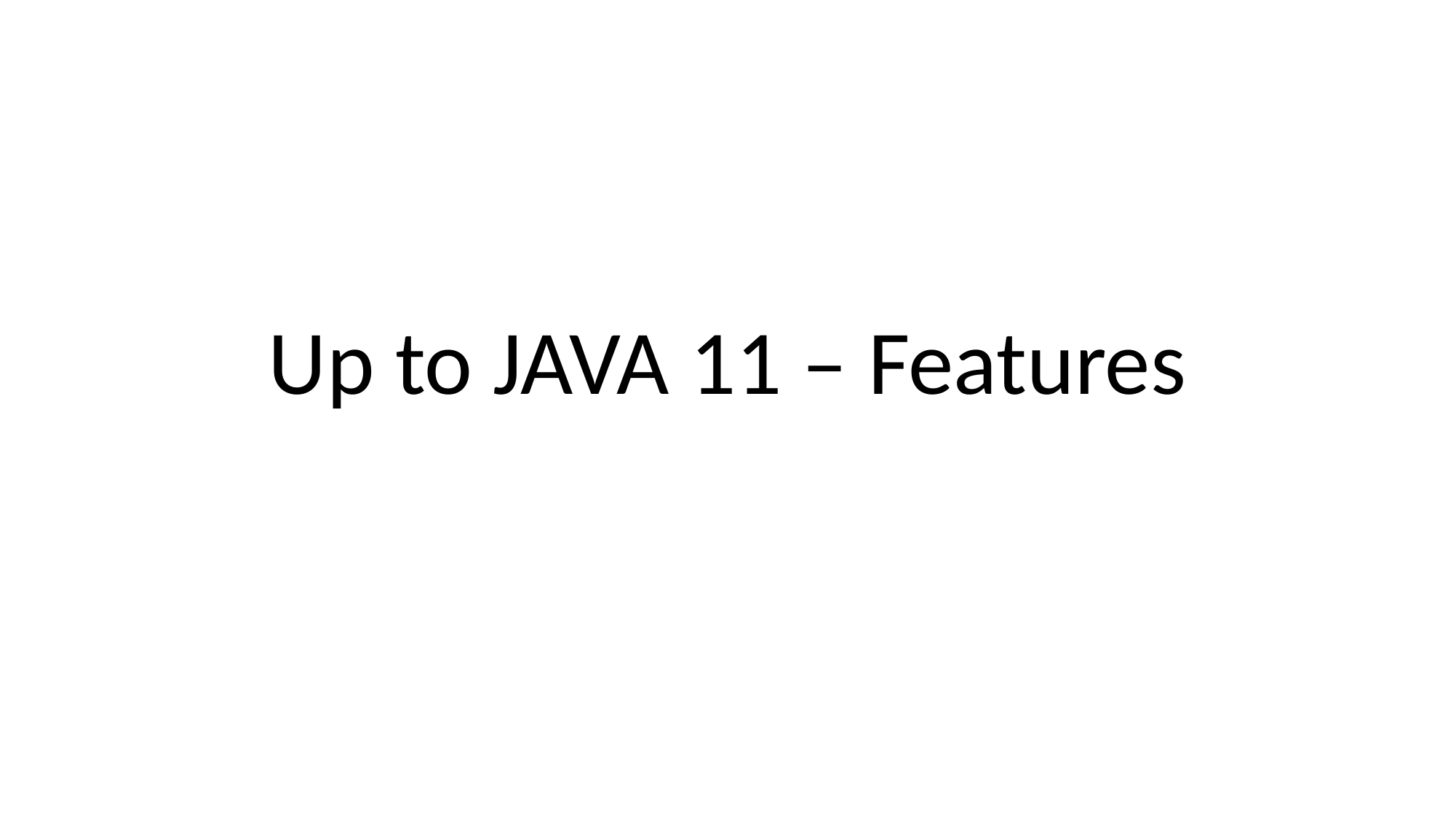

# Up to JAVA 11 – Features